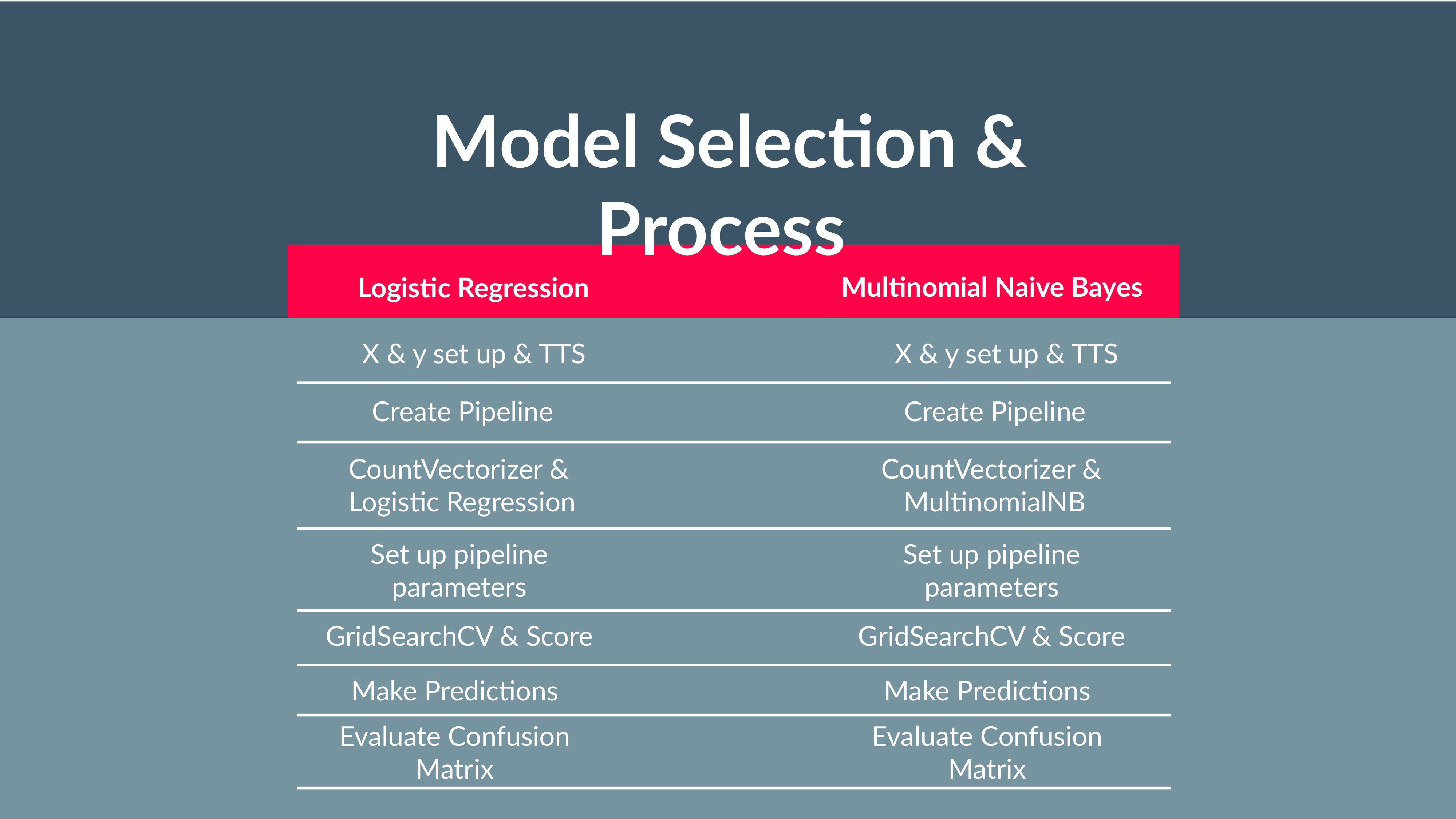

Model Selection & Process

Multinomial Naive Bayes
Logistic Regression
X & y set up & TTS
X & y set up & TTS

Create Pipeline
Create Pipeline

CountVectorizer &
Logistic Regression
CountVectorizer &
MultinomialNB

Set up pipeline parameters
Set up pipeline parameters

GridSearchCV & Score
GridSearchCV & Score

Make Predictions
Make Predictions

Evaluate Confusion Matrix
Evaluate Confusion Matrix